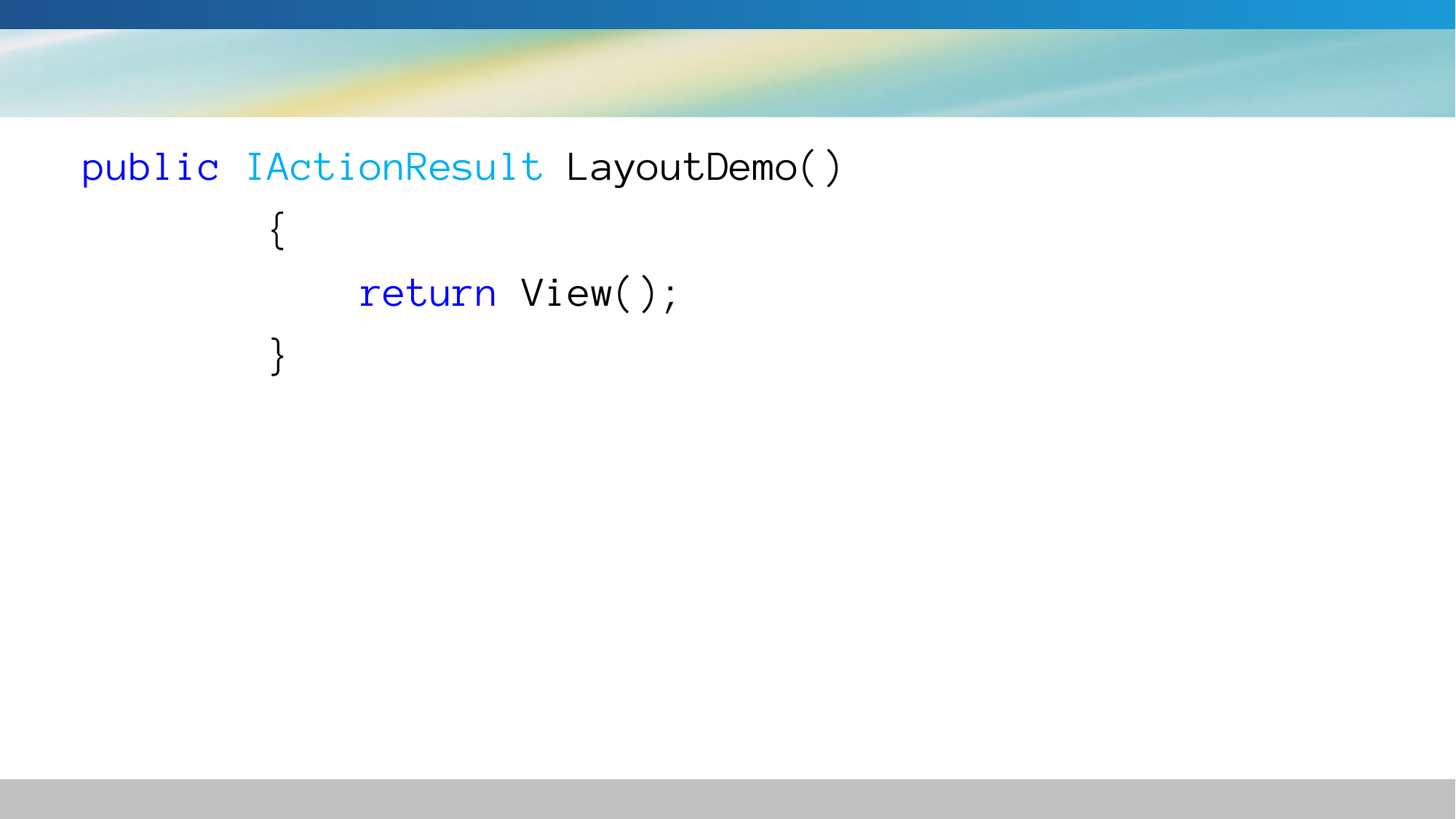

#
public IActionResult LayoutDemo()
        {
            return View();
        }